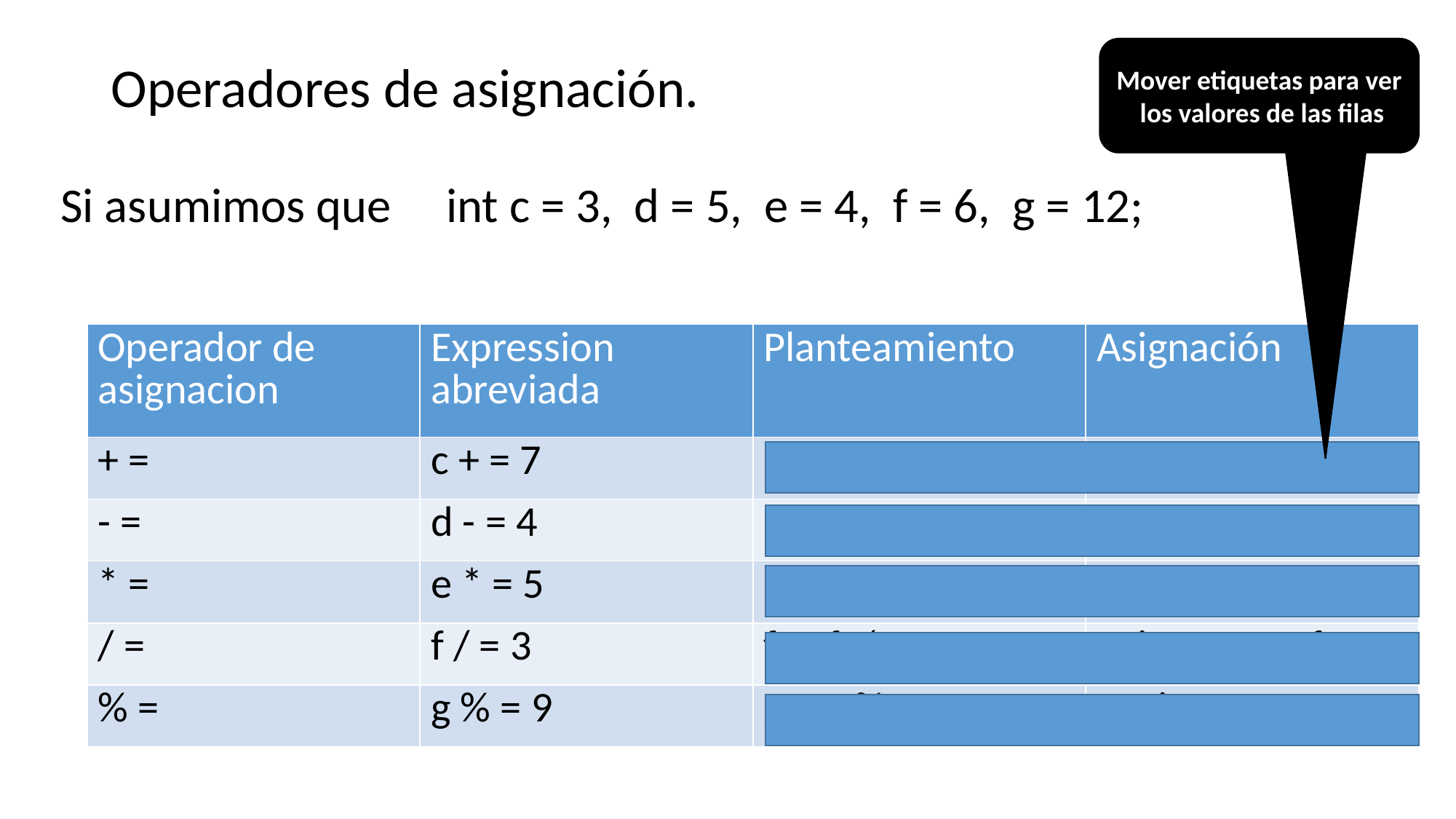

Mover etiquetas para ver  los valores de las filas
# Operadores de asignación.
Si asumimos que     int c = 3,  d = 5,  e = 4,  f = 6,  g = 12;
| Operador de asignacion | Expression abreviada | Planteamiento | Asignación |
| --- | --- | --- | --- |
| + = | c + = 7 | c = c + 7 | Asigna 10 a c |
| - = | d - = 4 | d = d – 4 | Asigna 1 a d |
| \* = | e \* = 5 | e = e \* 5 | Asigna 20 a e |
| / = | f / = 3 | f = f / 3 | Asigna 2 a f |
| % = | g % = 9 | g = g % 9 | Asgina 3 a g |